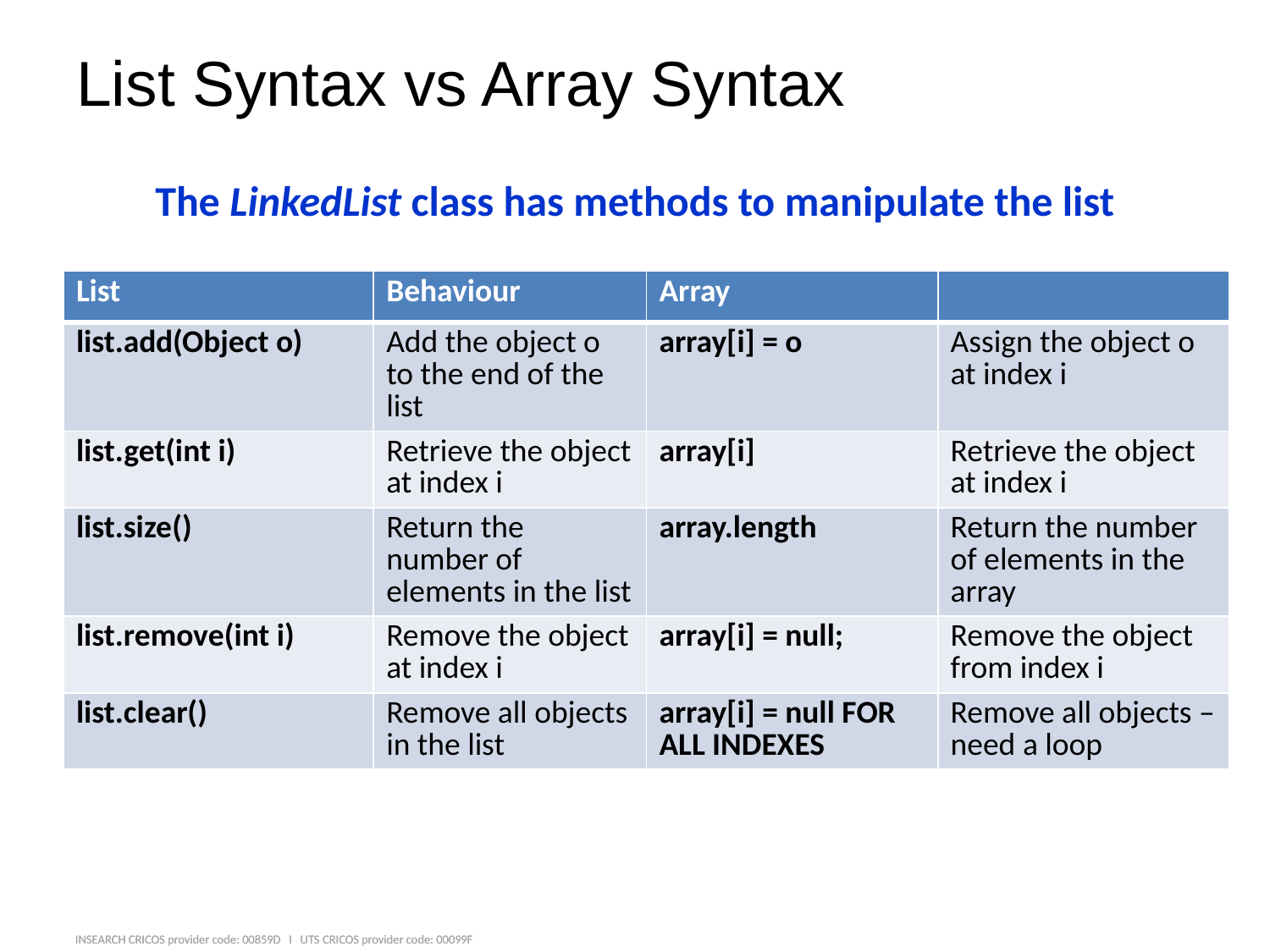

# List Syntax vs Array Syntax
The LinkedList class has methods to manipulate the list

| List | Behaviour | Array |  |
| --- | --- | --- | --- |
| list.add(Object o) | Add the object o to the end of the list | array[i] = o | Assign the object o at index i |
| list.get(int i) | Retrieve the object at index i | array[i] | Retrieve the object at index i |
| list.size() | Return the number of elements in the list | array.length | Return the number of elements in the array |
| list.remove(int i) | Remove the object at index i | array[i] = null; | Remove the object from index i |
| list.clear() | Remove all objects in the list | array[i] = null FOR ALL INDEXES | Remove all objects – need a loop |